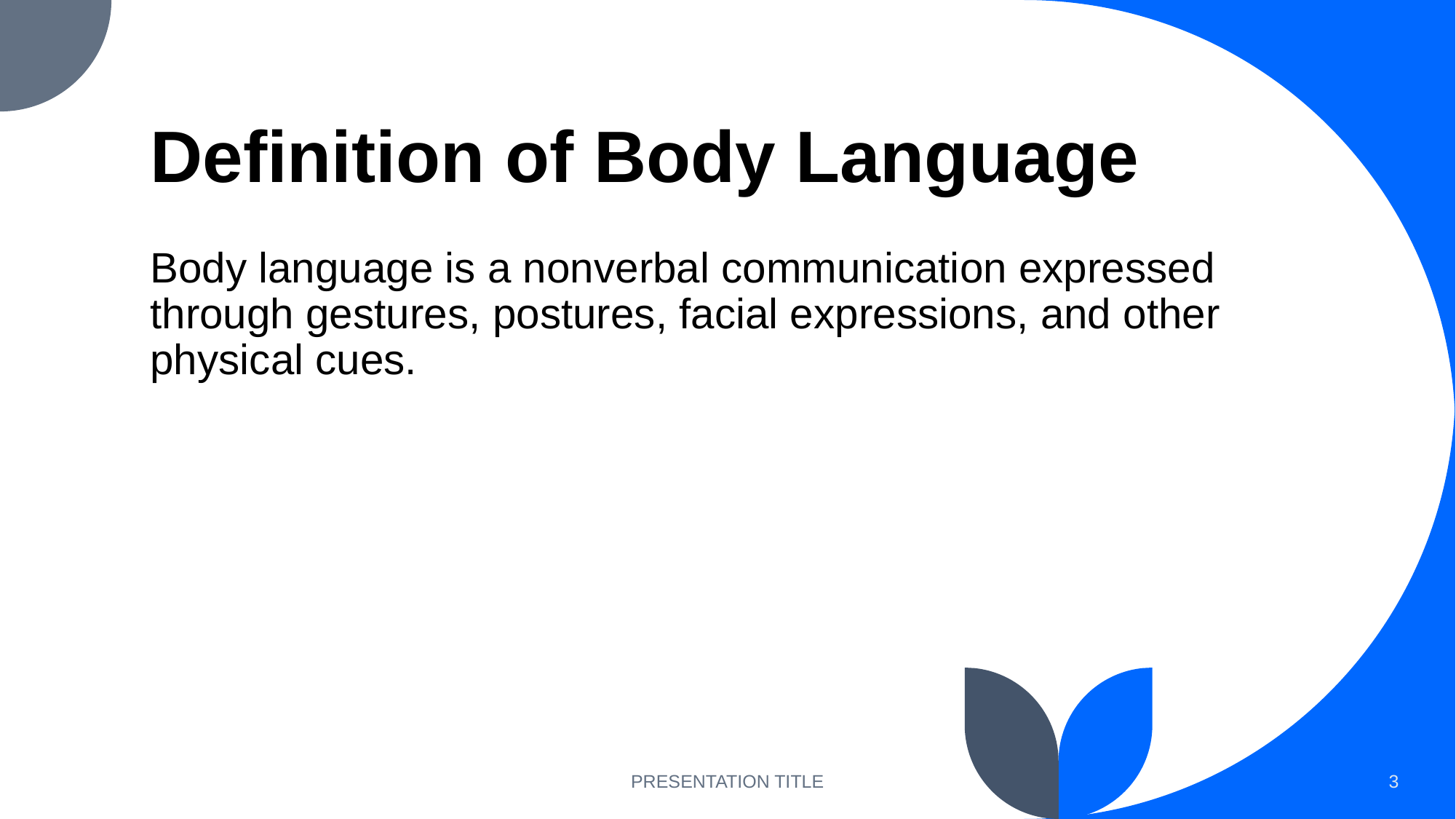

# Definition of Body Language
Body language is a nonverbal communication expressed through gestures, postures, facial expressions, and other physical cues.
PRESENTATION TITLE
3